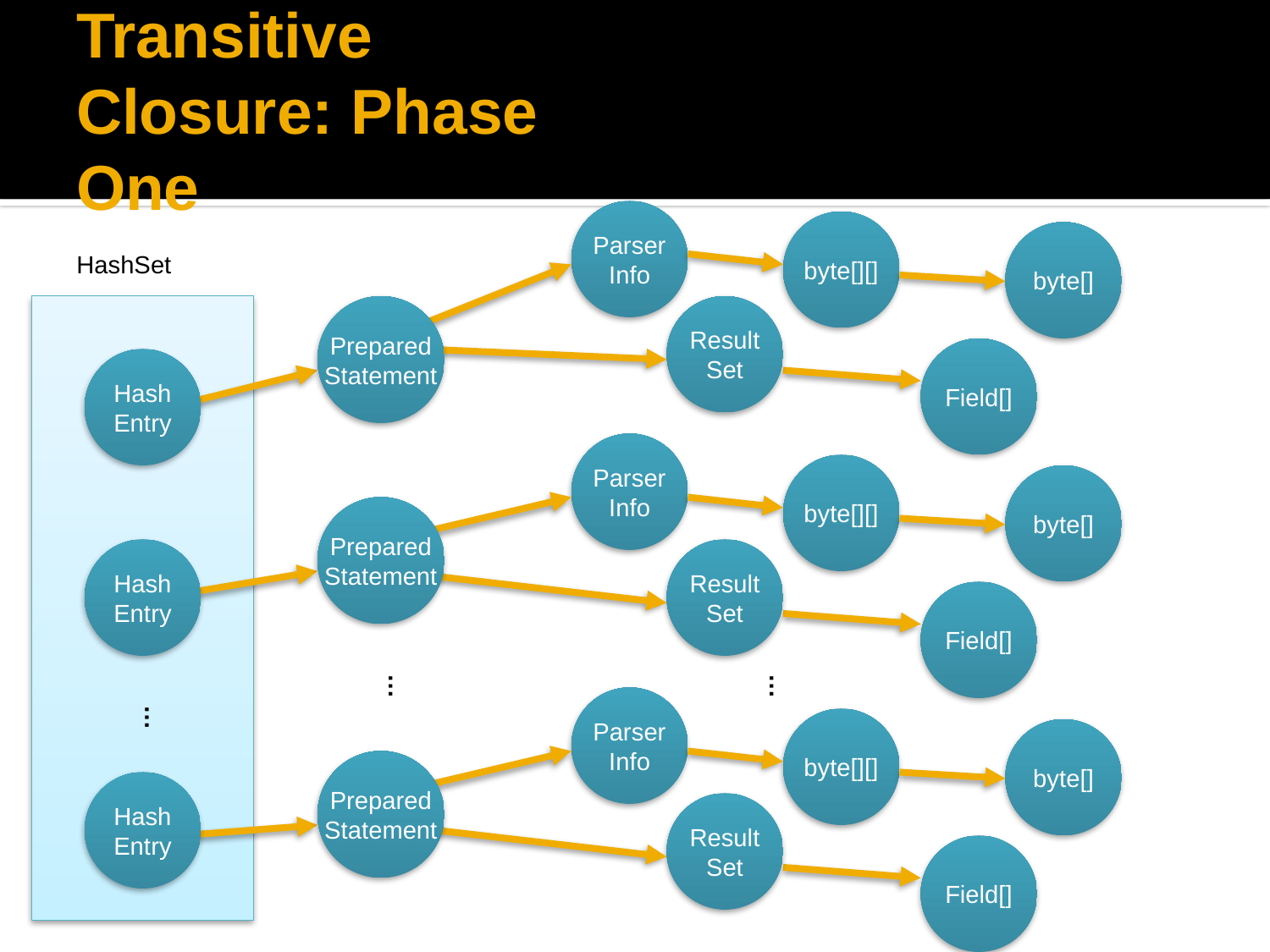

# Transitive Closure: Phase One
Parser
Info
byte[][]
byte[]
HashSet

Prepared
Statement
Result
Set
Field[]
Hash
Entry

Parser
Info
byte[][]
byte[]
Prepared
Statement

Hash
Entry
Result
Set

Field[]

…
…
Parser
Info
…
byte[][]
byte[]
Prepared
Statement

Hash
Entry

Result
Set

Field[]